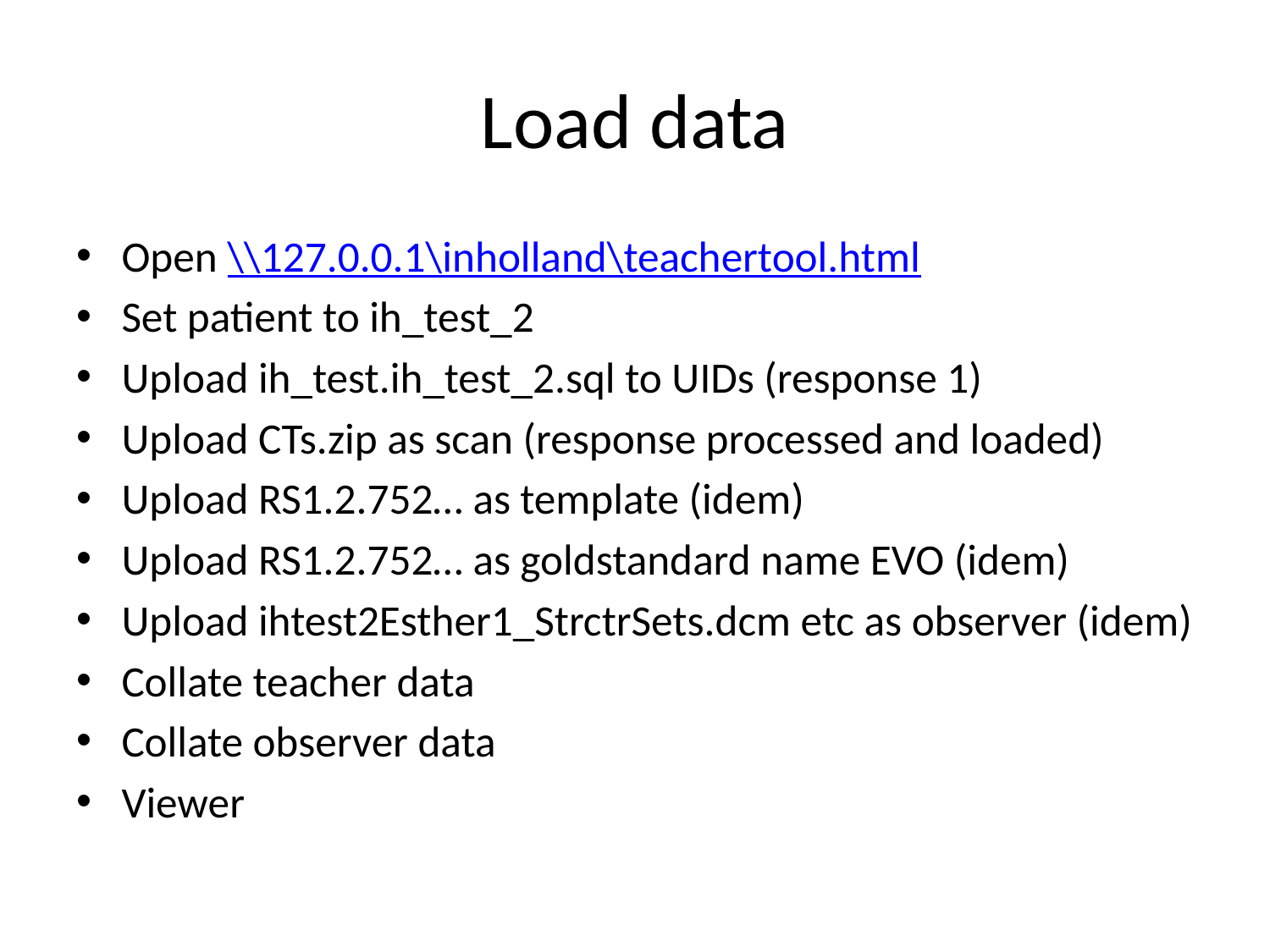

# Load data
Open \\127.0.0.1\inholland\teachertool.html
Set patient to ih_test_2
Upload ih_test.ih_test_2.sql to UIDs (response 1)
Upload CTs.zip as scan (response processed and loaded)
Upload RS1.2.752… as template (idem)
Upload RS1.2.752… as goldstandard name EVO (idem)
Upload ihtest2Esther1_StrctrSets.dcm etc as observer (idem)
Collate teacher data
Collate observer data
Viewer